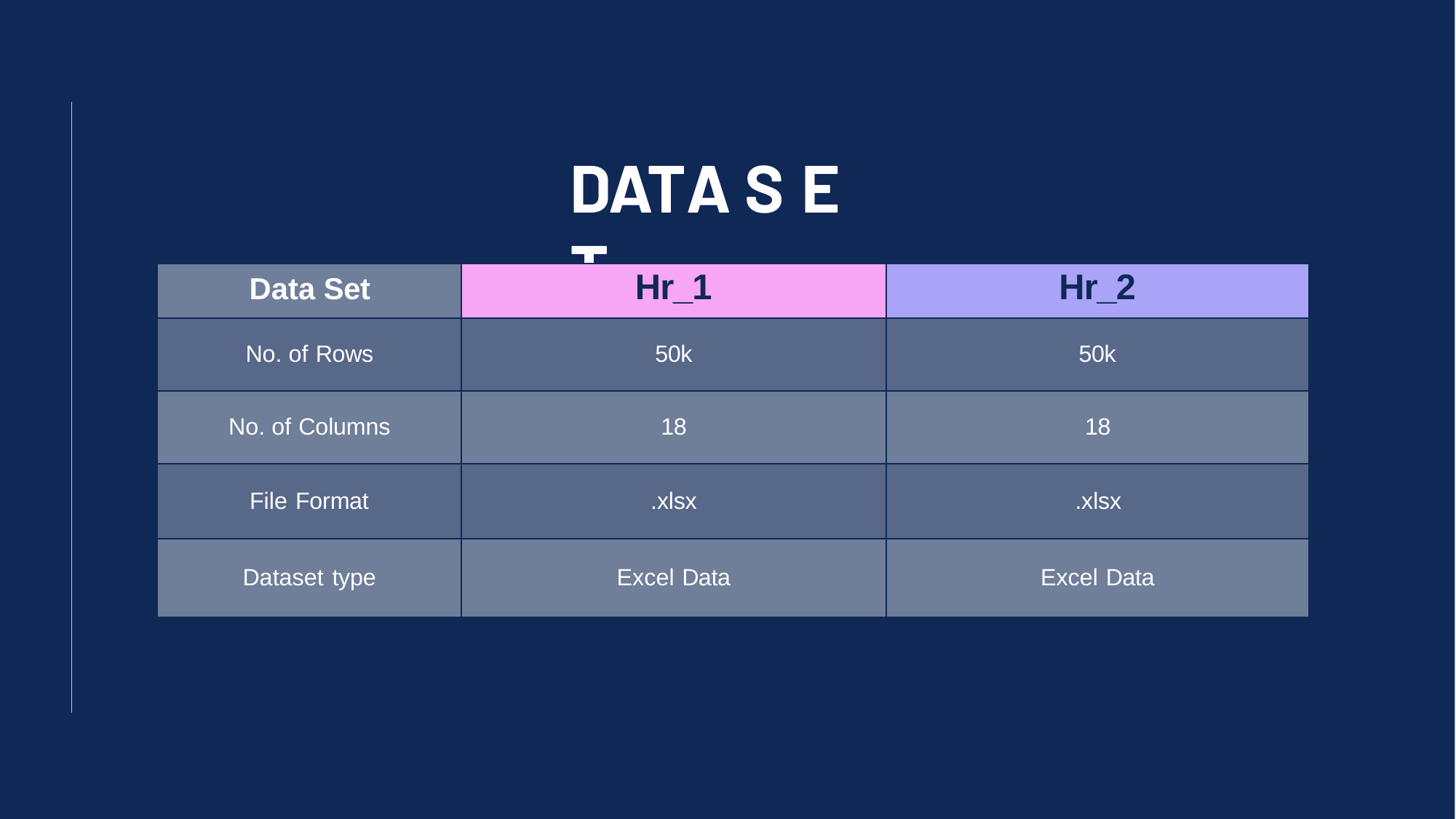

# DATA S   E  T
| Data Set | Hr\_1 | Hr\_2 |
| --- | --- | --- |
| No. of Rows | 50k | 50k |
| No. of Columns | 18 | 18 |
| File Format | .xlsx | .xlsx |
| Dataset type | Excel Data | Excel Data |